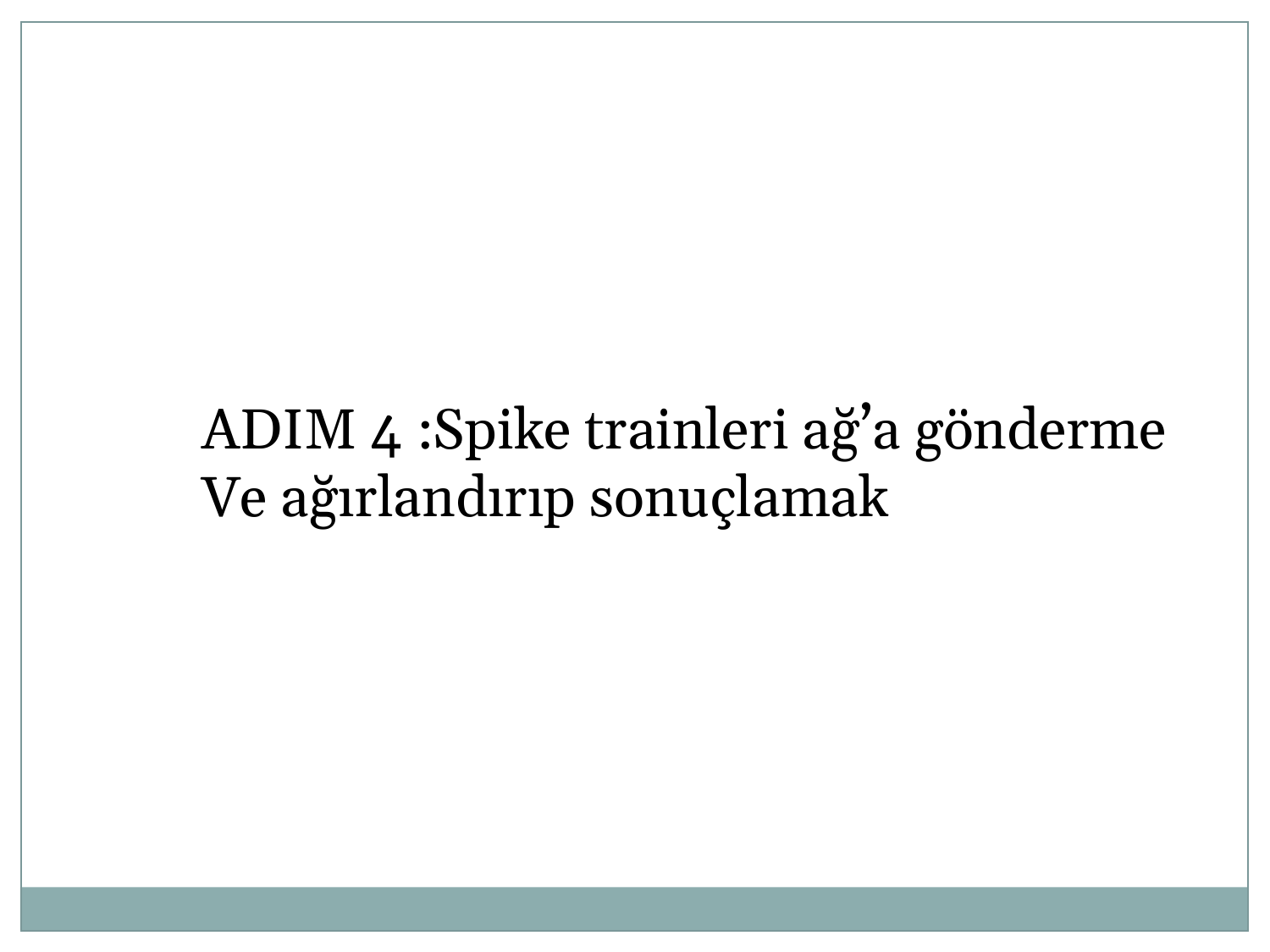

ADIM 4 :Spike trainleri ağ’a gönderme
Ve ağırlandırıp sonuçlamak